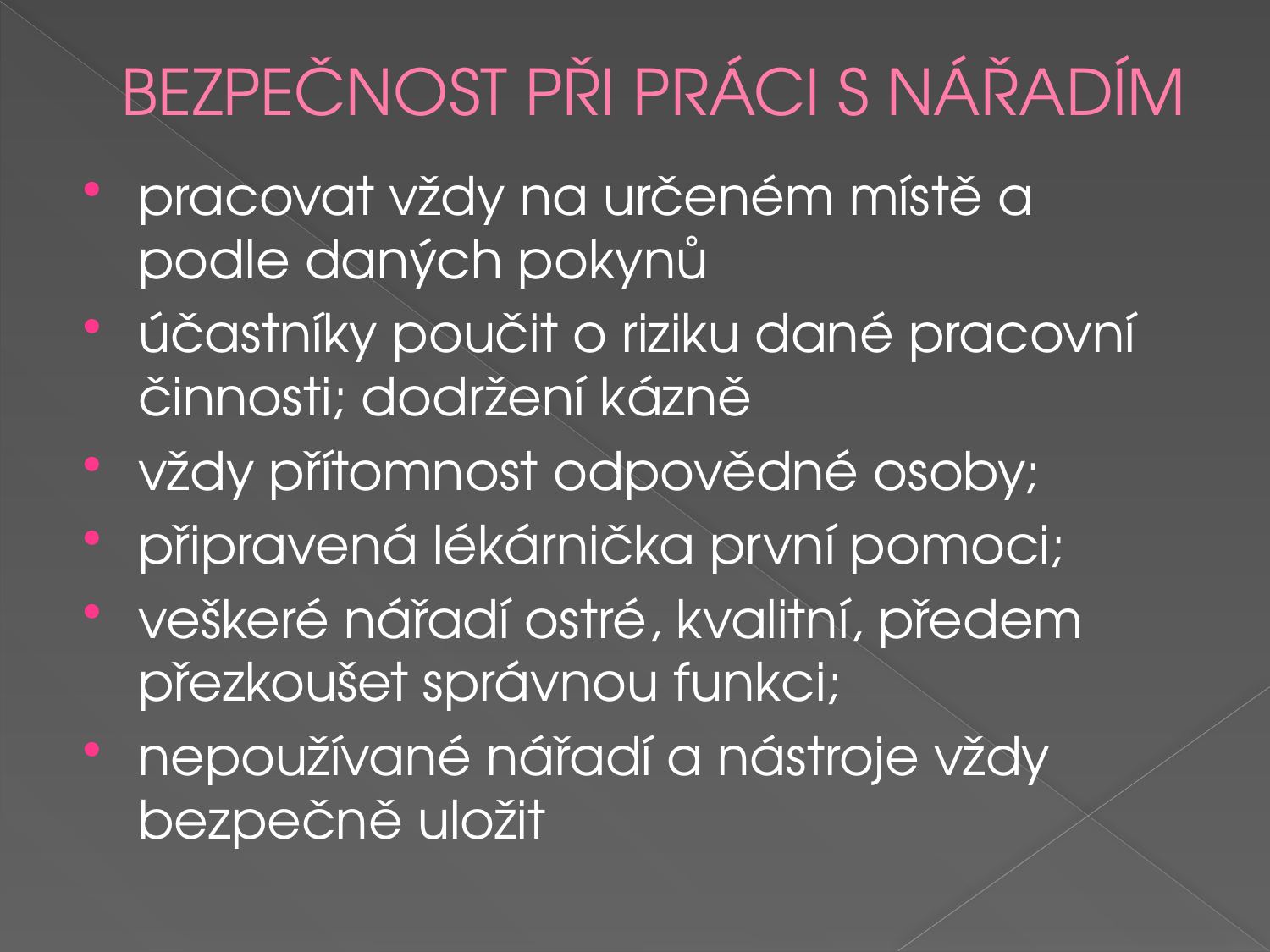

# BEZPEČNOST PŘI PRÁCI S NÁŘADÍM
pracovat vždy na určeném mís­tě a podle daných pokynů
účastníky poučit o riziku dané pracovní činnosti; dodržení kázně
vždy přítomnost odpovědné osoby;
připravená lékárnička první pomoci;
veškeré nářadí ostré, kvalitní, předem přezkoušet správnou funkci;
nepoužívané nářadí a nástroje vždy bezpečně uložit